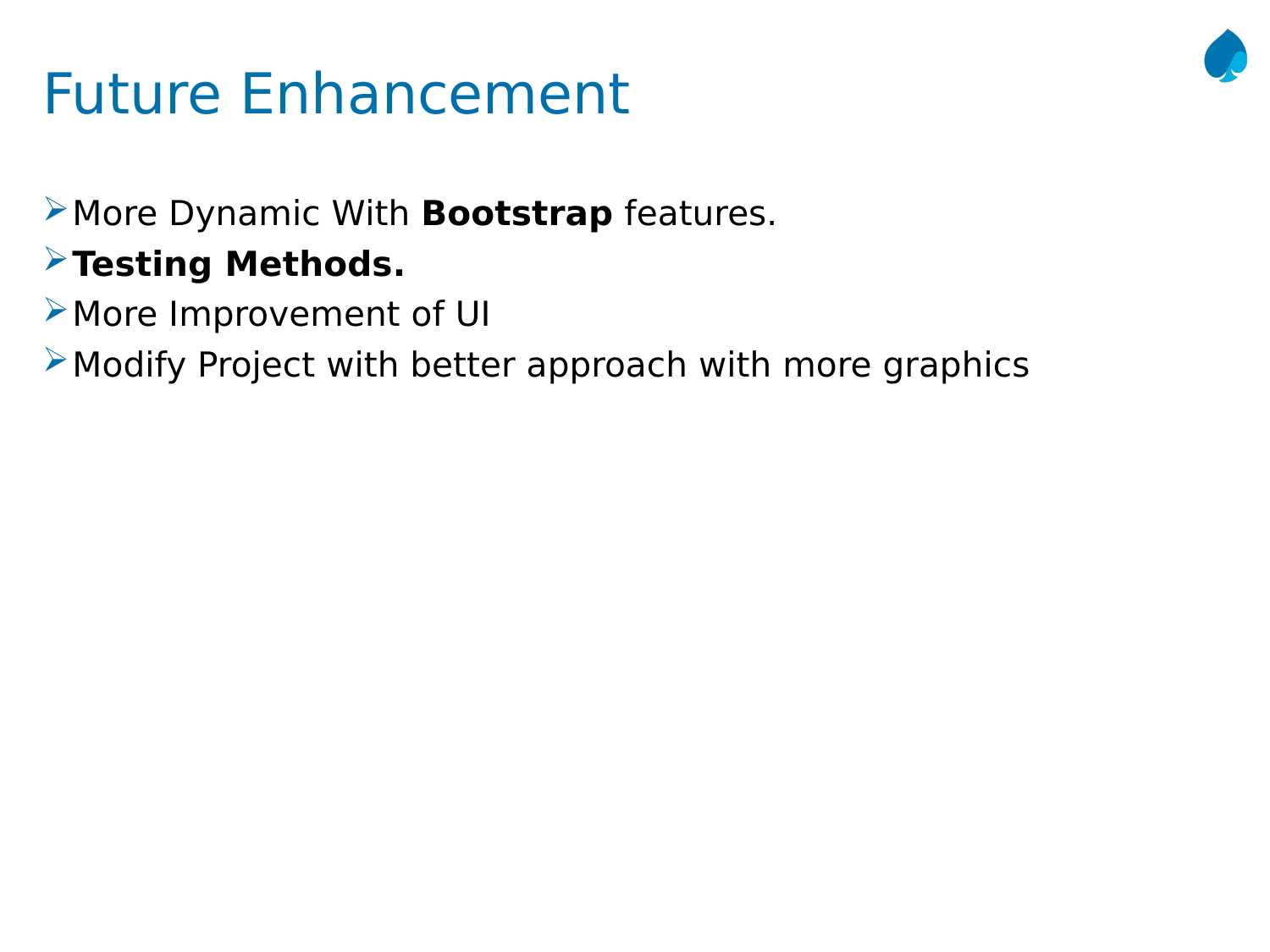

# Future Enhancement
More Dynamic With Bootstrap features.
Testing Methods.
More Improvement of UI
Modify Project with better approach with more graphics